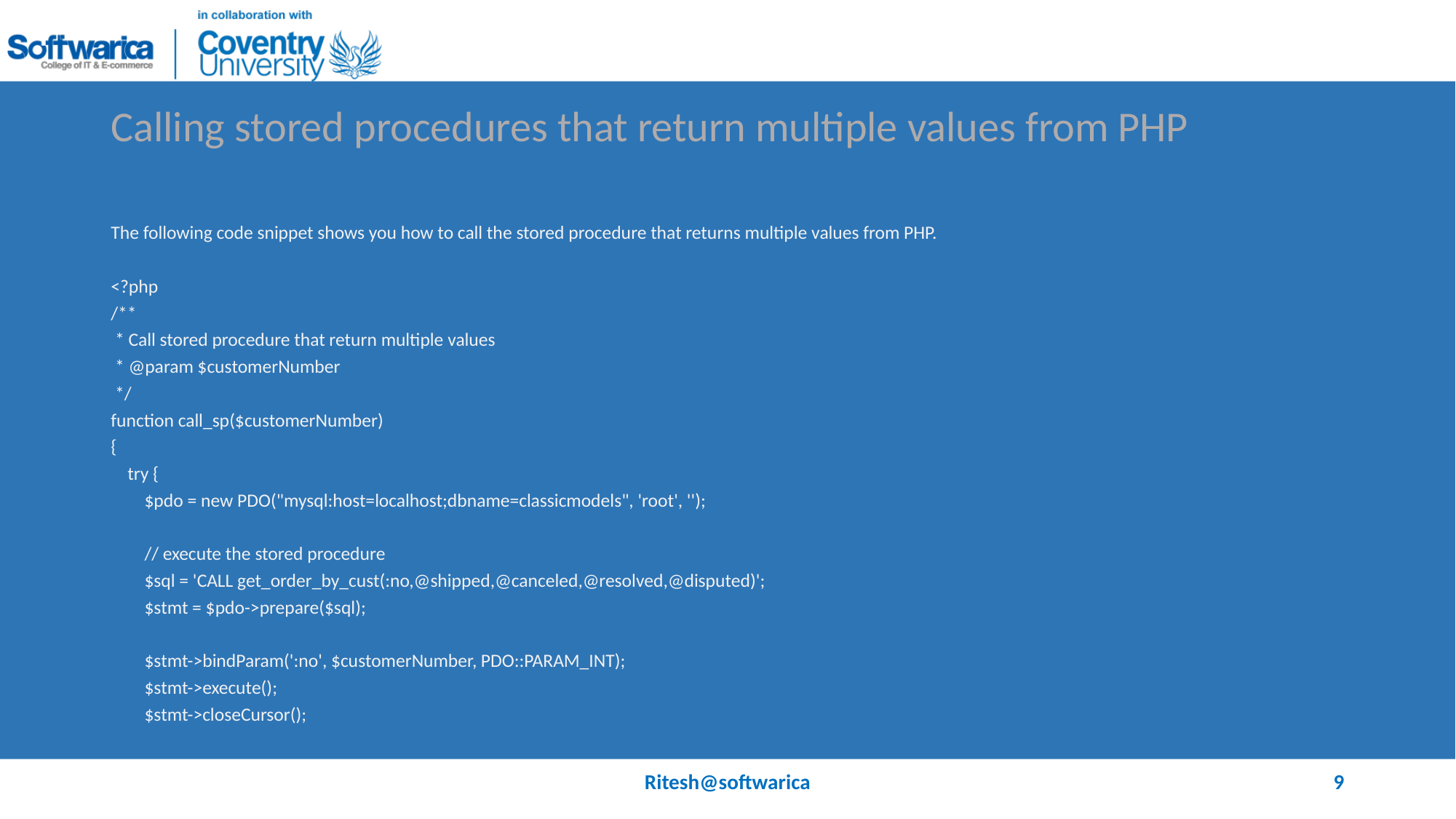

# Calling stored procedures that return multiple values from PHP
The following code snippet shows you how to call the stored procedure that returns multiple values from PHP.

<?php
/**
 * Call stored procedure that return multiple values
 * @param $customerNumber
 */
function call_sp($customerNumber)
{
    try {
        $pdo = new PDO("mysql:host=localhost;dbname=classicmodels", 'root', '');

        // execute the stored procedure
        $sql = 'CALL get_order_by_cust(:no,@shipped,@canceled,@resolved,@disputed)';
        $stmt = $pdo->prepare($sql);

        $stmt->bindParam(':no', $customerNumber, PDO::PARAM_INT);
        $stmt->execute();
        $stmt->closeCursor();
Ritesh@softwarica
9